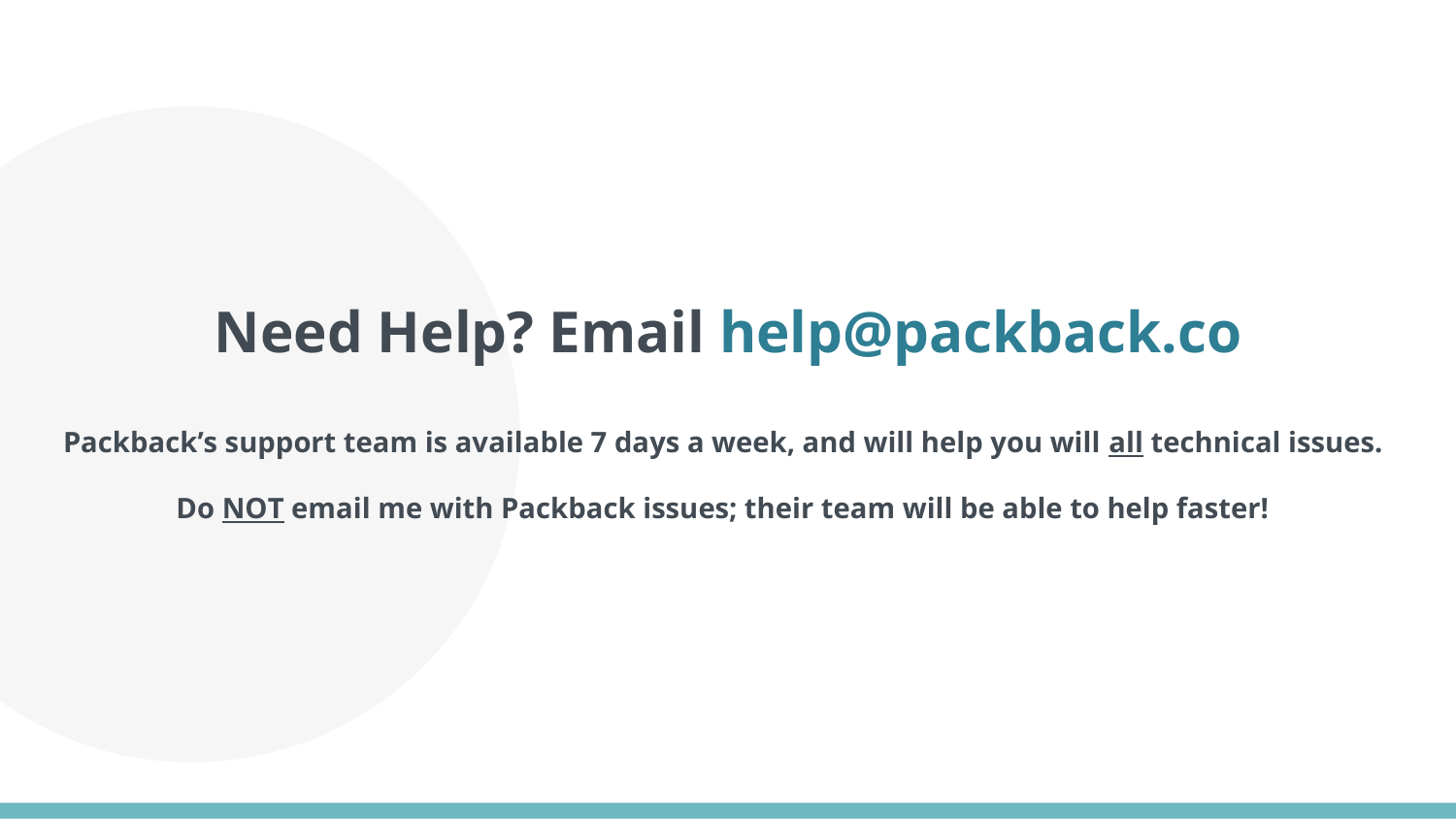

# Need Help? Email help@packback.co
Packback’s support team is available 7 days a week, and will help you will all technical issues.
Do NOT email me with Packback issues; their team will be able to help faster!